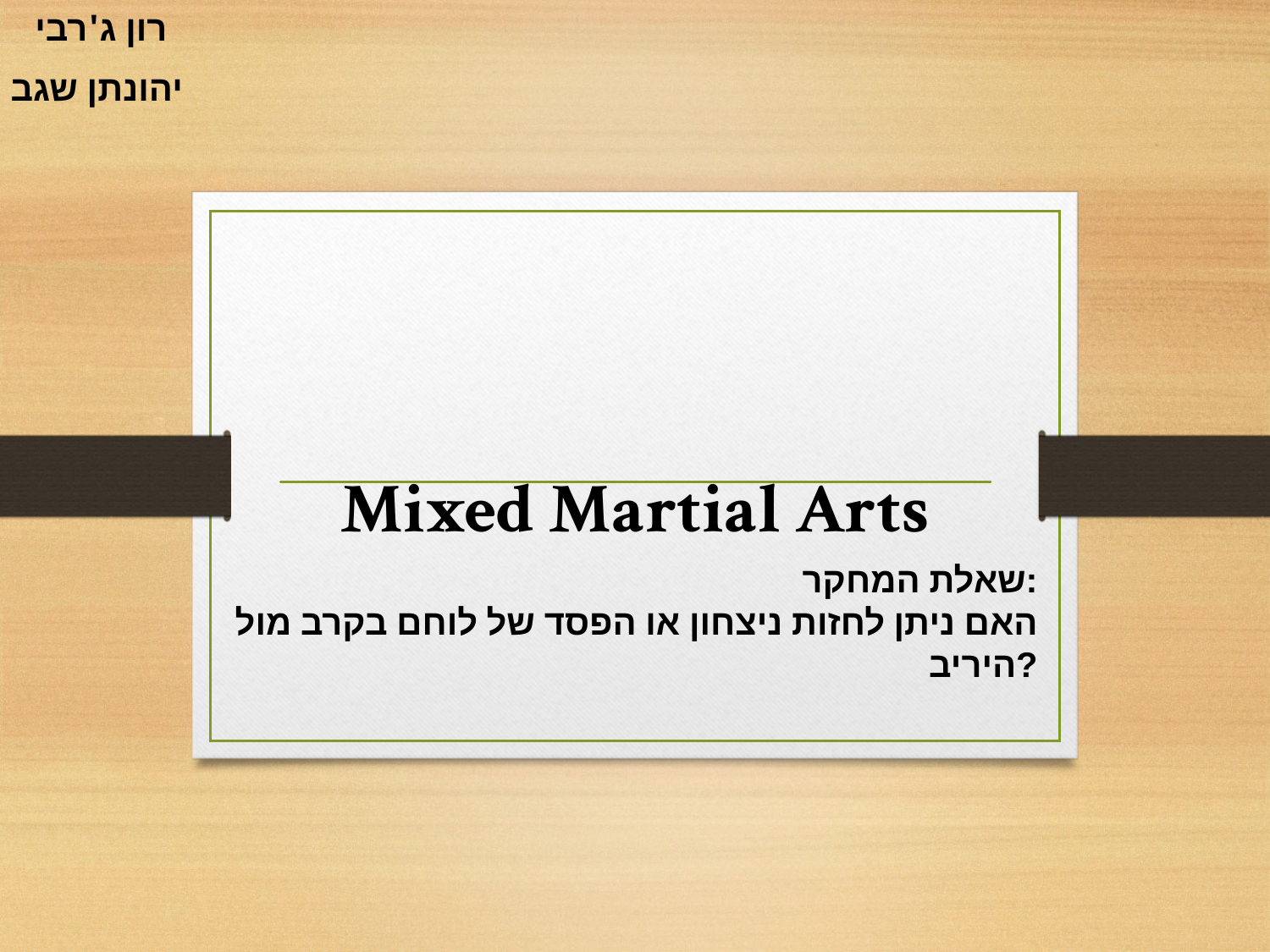

רון ג'רבי
 יהונתן שגב
# Mixed Martial Arts
שאלת המחקר:
האם ניתן לחזות ניצחון או הפסד של לוחם בקרב מול היריב?